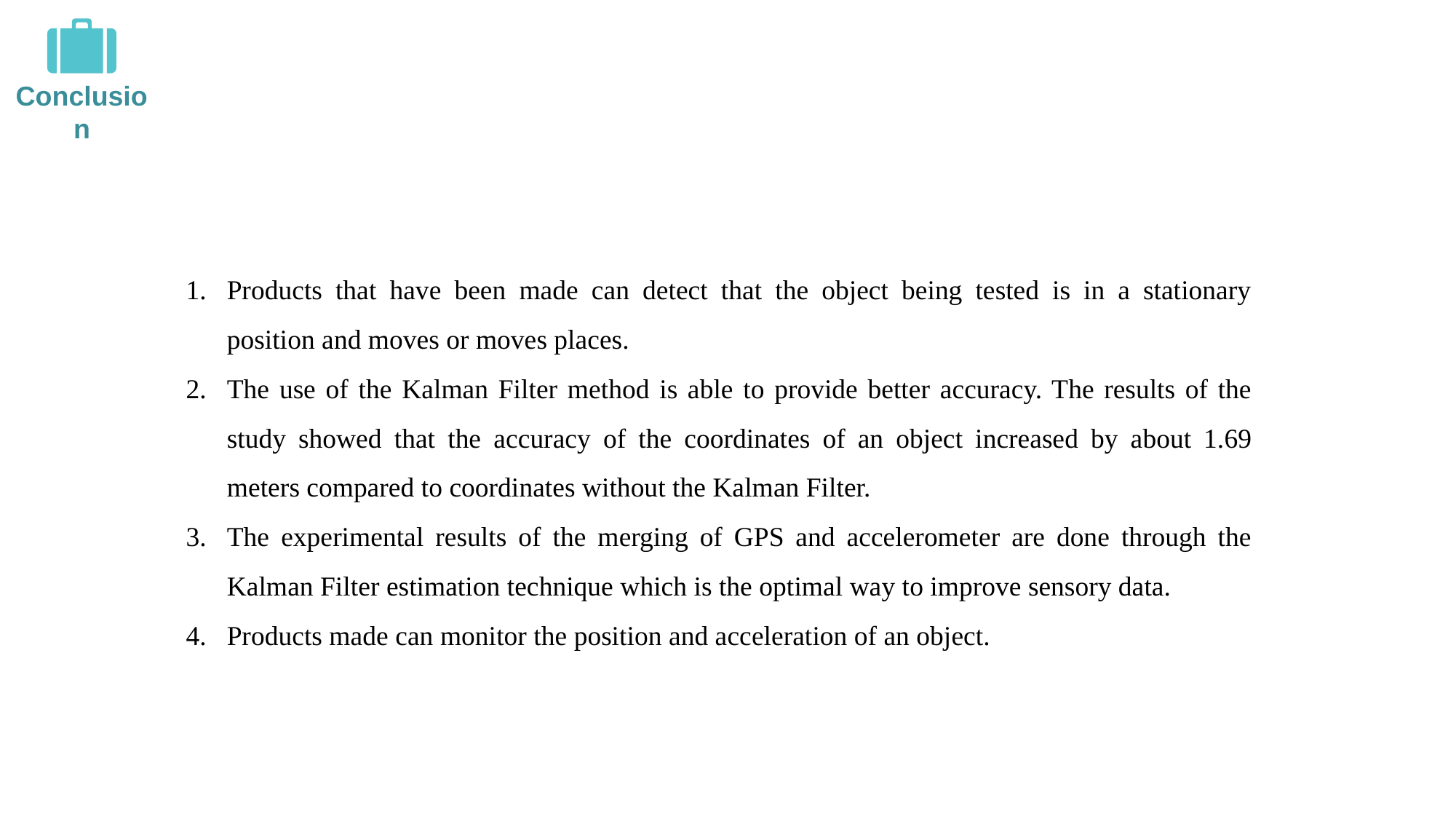

Conclusion
Products that have been made can detect that the object being tested is in a stationary position and moves or moves places.
The use of the Kalman Filter method is able to provide better accuracy. The results of the study showed that the accuracy of the coordinates of an object increased by about 1.69 meters compared to coordinates without the Kalman Filter.
The experimental results of the merging of GPS and accelerometer are done through the Kalman Filter estimation technique which is the optimal way to improve sensory data.
Products made can monitor the position and acceleration of an object.